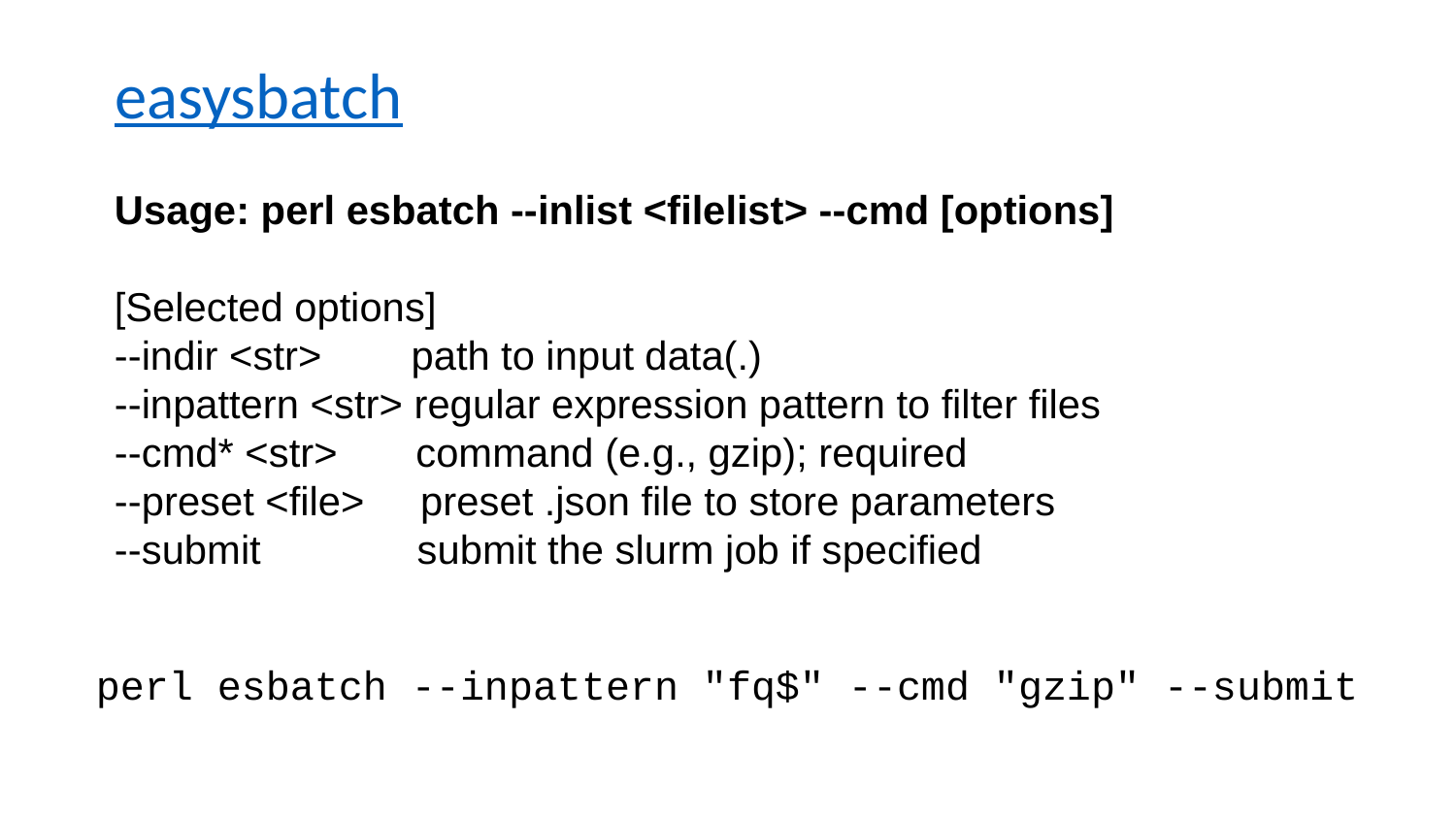

# easysbatch
Usage: perl esbatch --inlist <filelist> --cmd [options]

[Selected options]
--indir <str>        path to input data(.)
--inpattern <str> regular expression pattern to filter files
--cmd* <str>       command (e.g., gzip); required
--preset <file>     preset .json file to store parameters
--submit              submit the slurm job if specified
perl esbatch --inpattern "fq$" --cmd "gzip" --submit